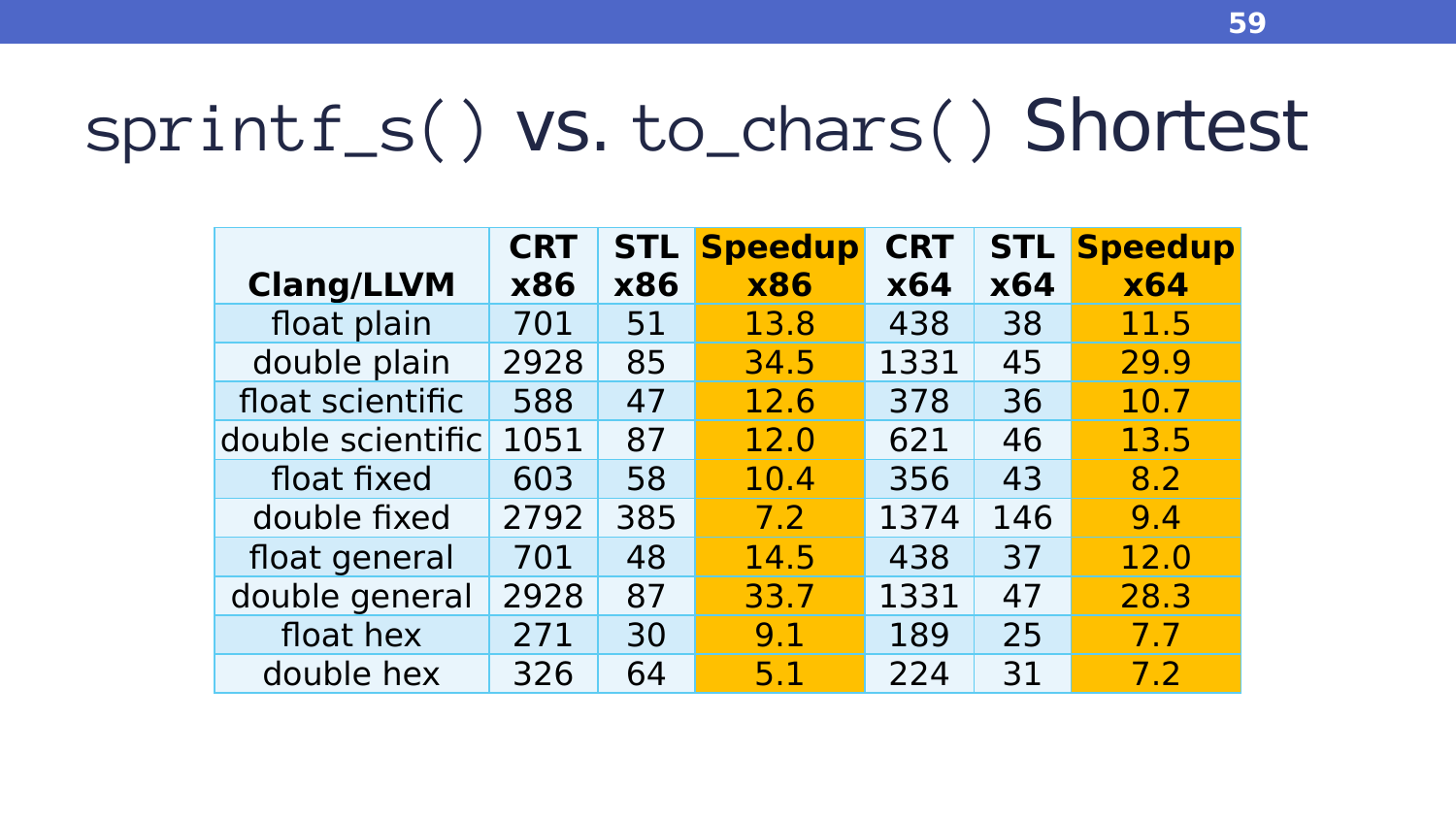

59
# sprintf_s() vs. to_chars() Shortest
| Clang/LLVM | CRT x86 | STL x86 | Speedup x86 | CRT x64 | STL x64 | Speedup x64 |
| --- | --- | --- | --- | --- | --- | --- |
| float plain | 701 | 51 | 13.8 | 438 | 38 | 11.5 |
| double plain | 2928 | 85 | 34.5 | 1331 | 45 | 29.9 |
| float scientific | 588 | 47 | 12.6 | 378 | 36 | 10.7 |
| double scientific | 1051 | 87 | 12.0 | 621 | 46 | 13.5 |
| float fixed | 603 | 58 | 10.4 | 356 | 43 | 8.2 |
| double fixed | 2792 | 385 | 7.2 | 1374 | 146 | 9.4 |
| float general | 701 | 48 | 14.5 | 438 | 37 | 12.0 |
| double general | 2928 | 87 | 33.7 | 1331 | 47 | 28.3 |
| float hex | 271 | 30 | 9.1 | 189 | 25 | 7.7 |
| double hex | 326 | 64 | 5.1 | 224 | 31 | 7.2 |